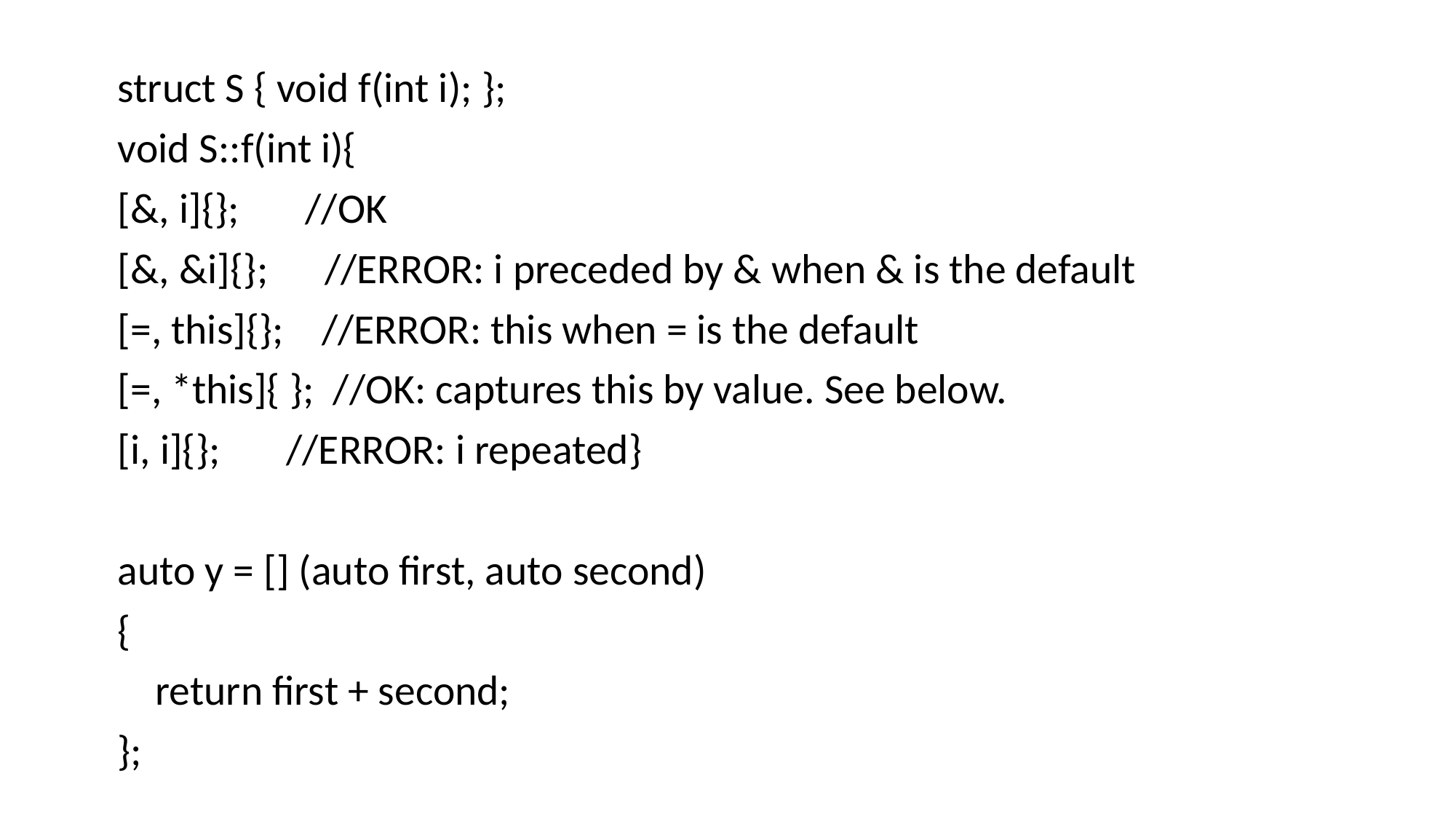

struct S { void f(int i); };
void S::f(int i){
[&, i]{};       //OK
[&, &i]{};      //ERROR: i preceded by & when & is the default
[=, this]{};    //ERROR: this when = is the default
[=, *this]{ };  //OK: captures this by value. See below.
[i, i]{};       //ERROR: i repeated}

auto y = [] (auto first, auto second)
{
    return first + second;
};